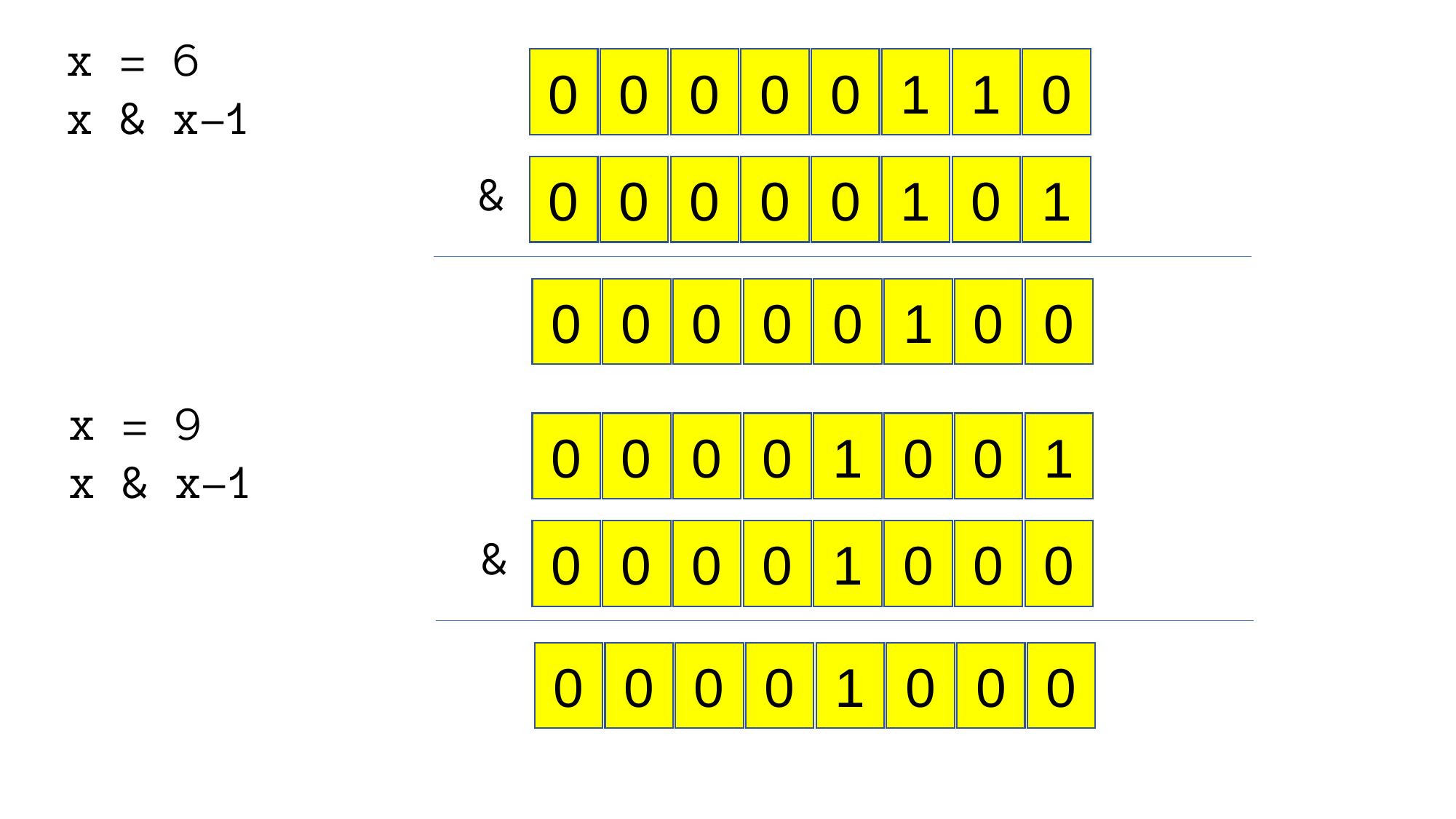

x = 6
x & x-1
0
0
0
0
0
1
1
0
&
0
0
0
0
0
1
0
1
0
0
0
0
0
1
0
0
x = 9
x & x-1
0
0
0
0
1
0
0
1
&
0
0
0
0
1
0
0
0
0
0
0
0
1
0
0
0